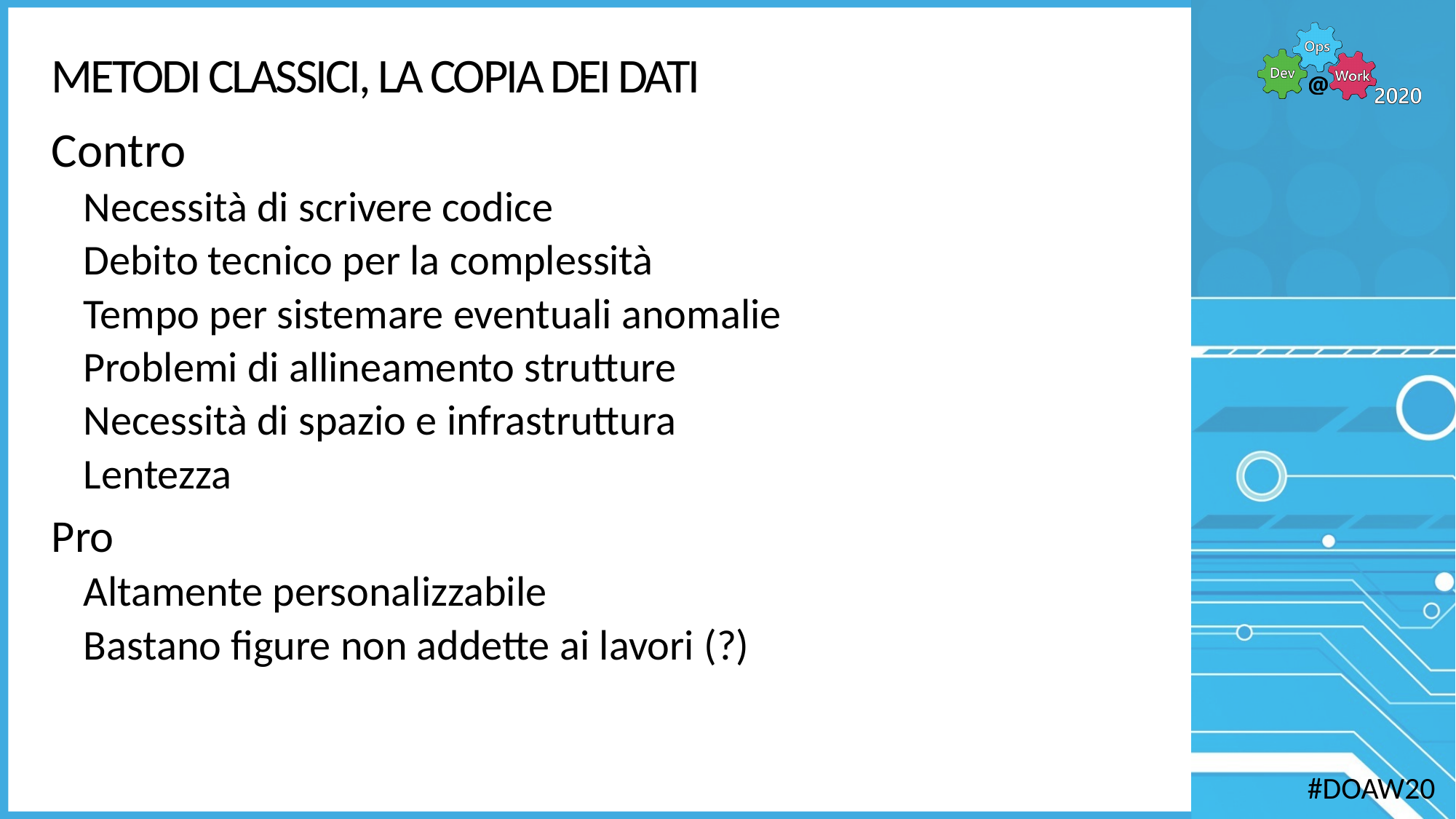

# METODI CLASSICI, la copia dei dati
Contro
Necessità di scrivere codice
Debito tecnico per la complessità
Tempo per sistemare eventuali anomalie
Problemi di allineamento strutture
Necessità di spazio e infrastruttura
Lentezza
Pro
Altamente personalizzabile
Bastano figure non addette ai lavori (?)